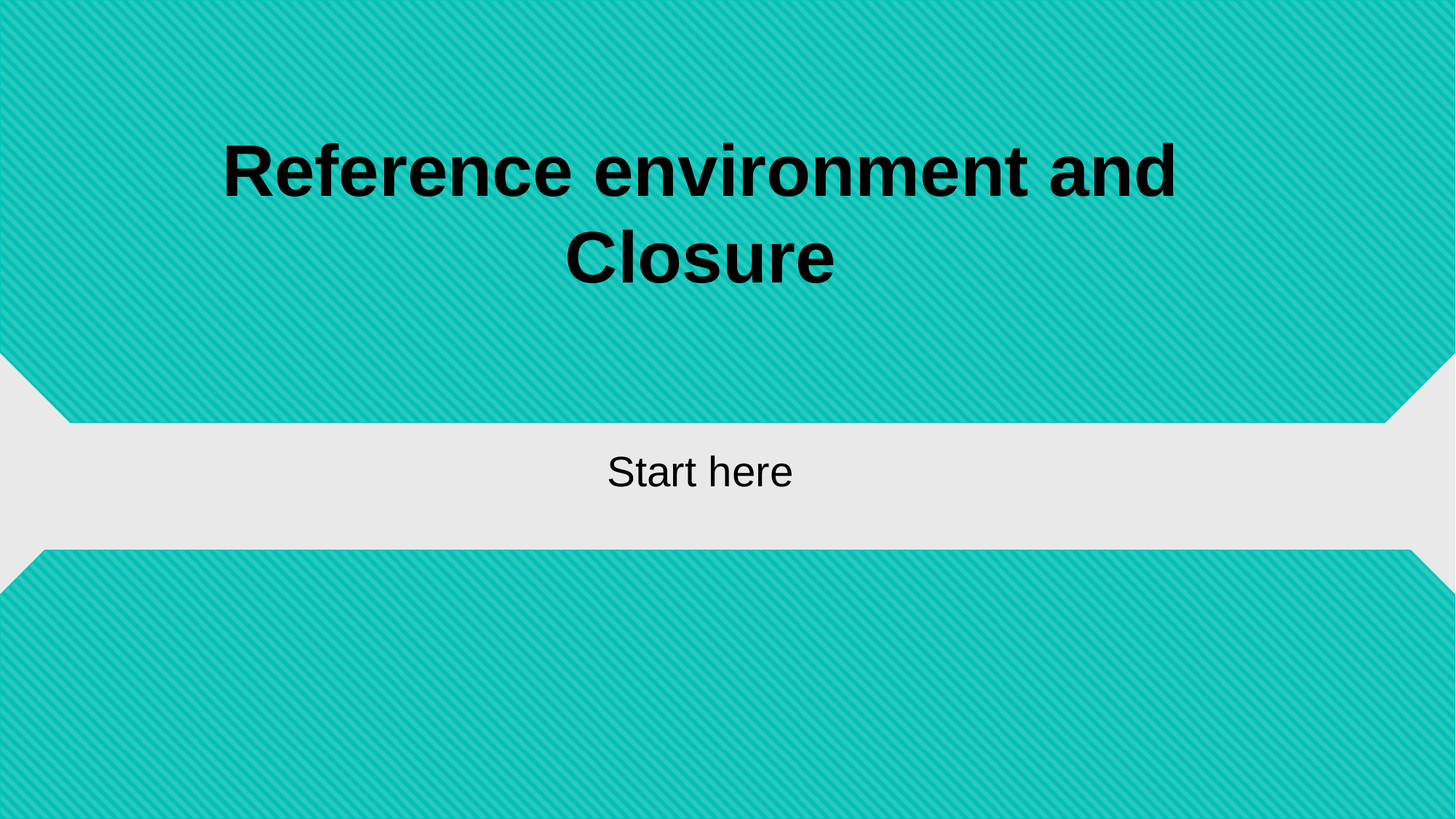

# Reference environment and Closure
Start here